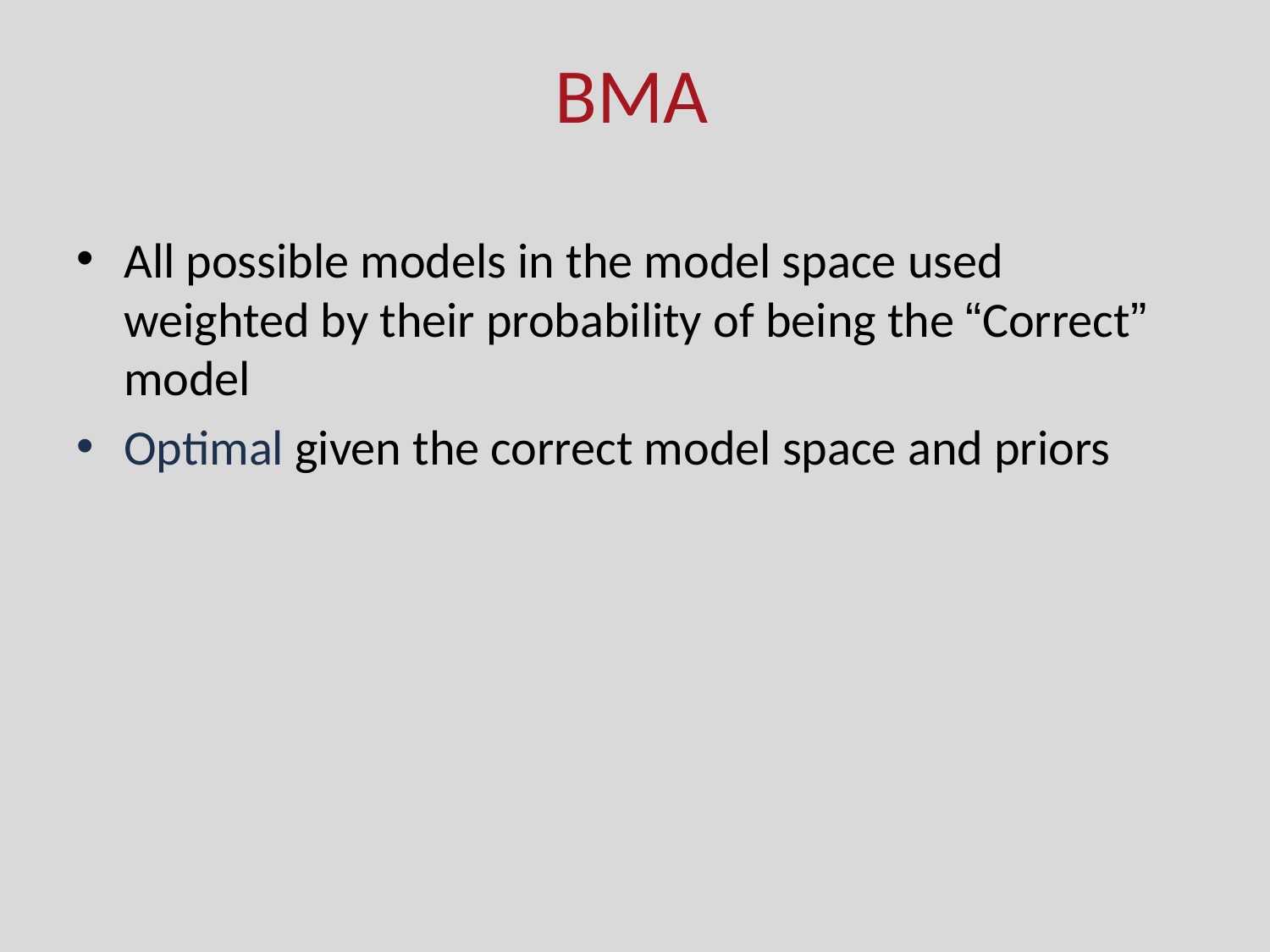

# BMA
All possible models in the model space used weighted by their probability of being the “Correct” model
Optimal given the correct model space and priors